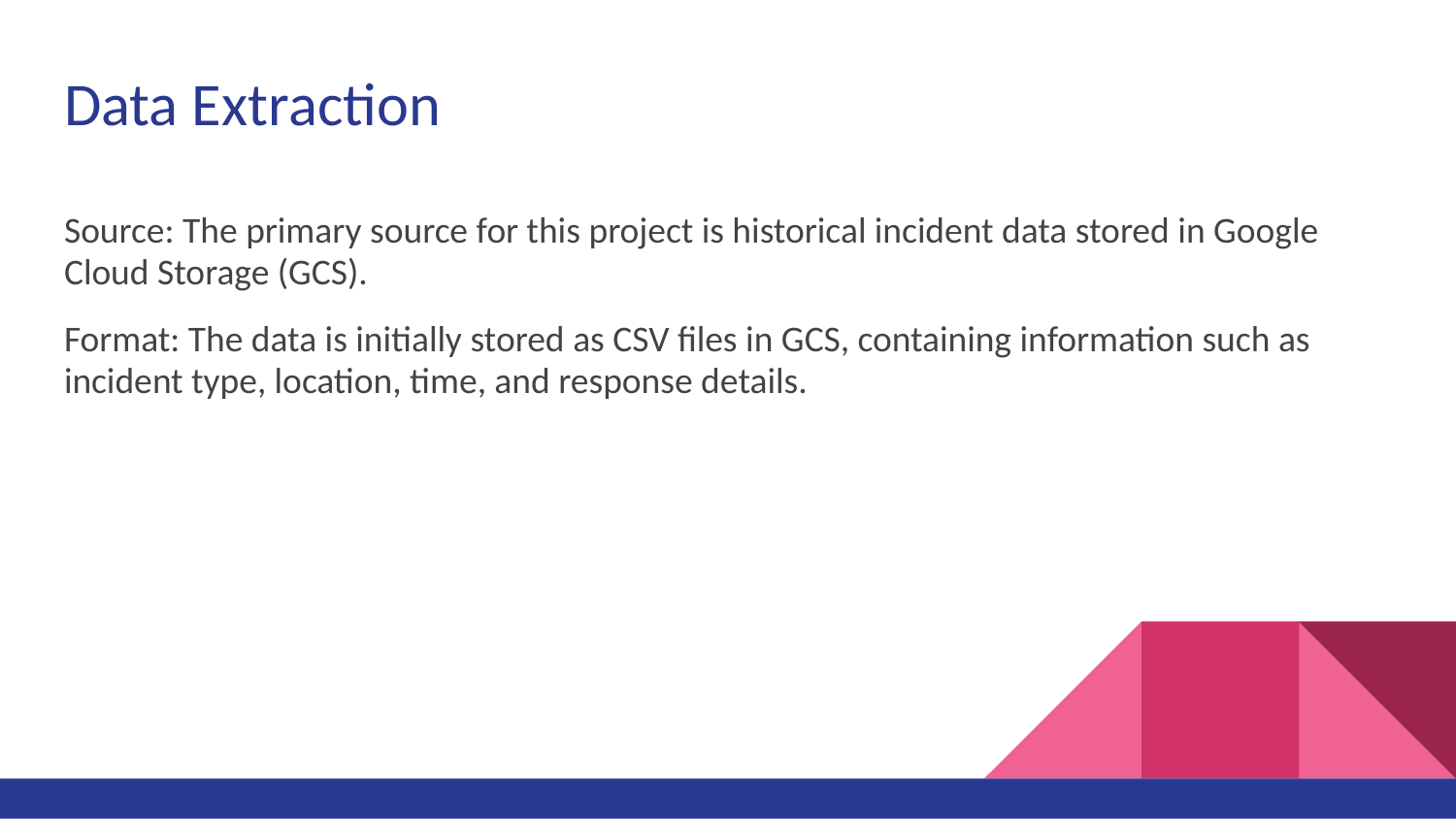

# Data Extraction

Source: The primary source for this project is historical incident data stored in Google Cloud Storage (GCS).
Format: The data is initially stored as CSV files in GCS, containing information such as incident type, location, time, and response details.